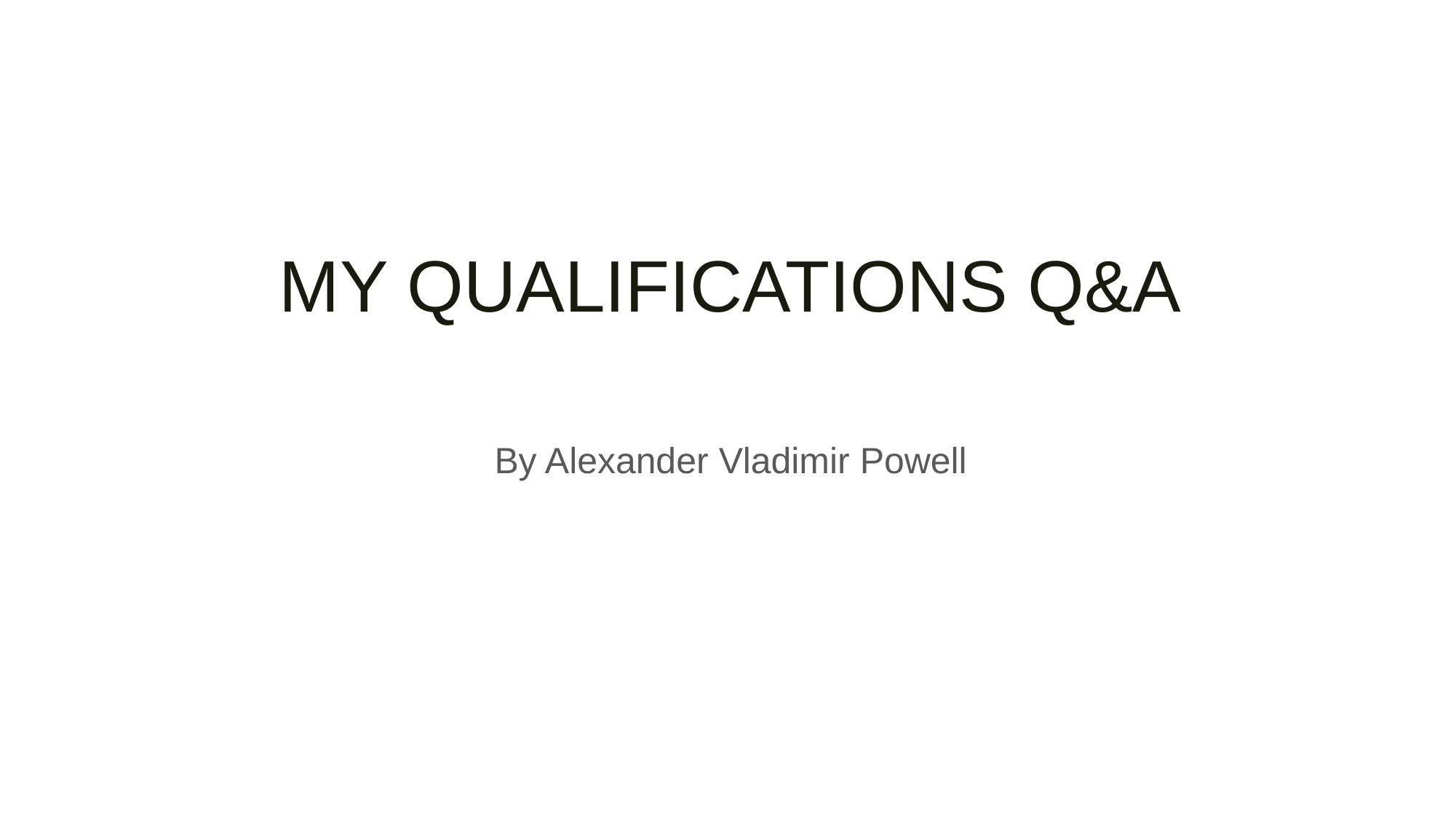

# MY QUALIFICATIONS Q&A
By Alexander Vladimir Powell